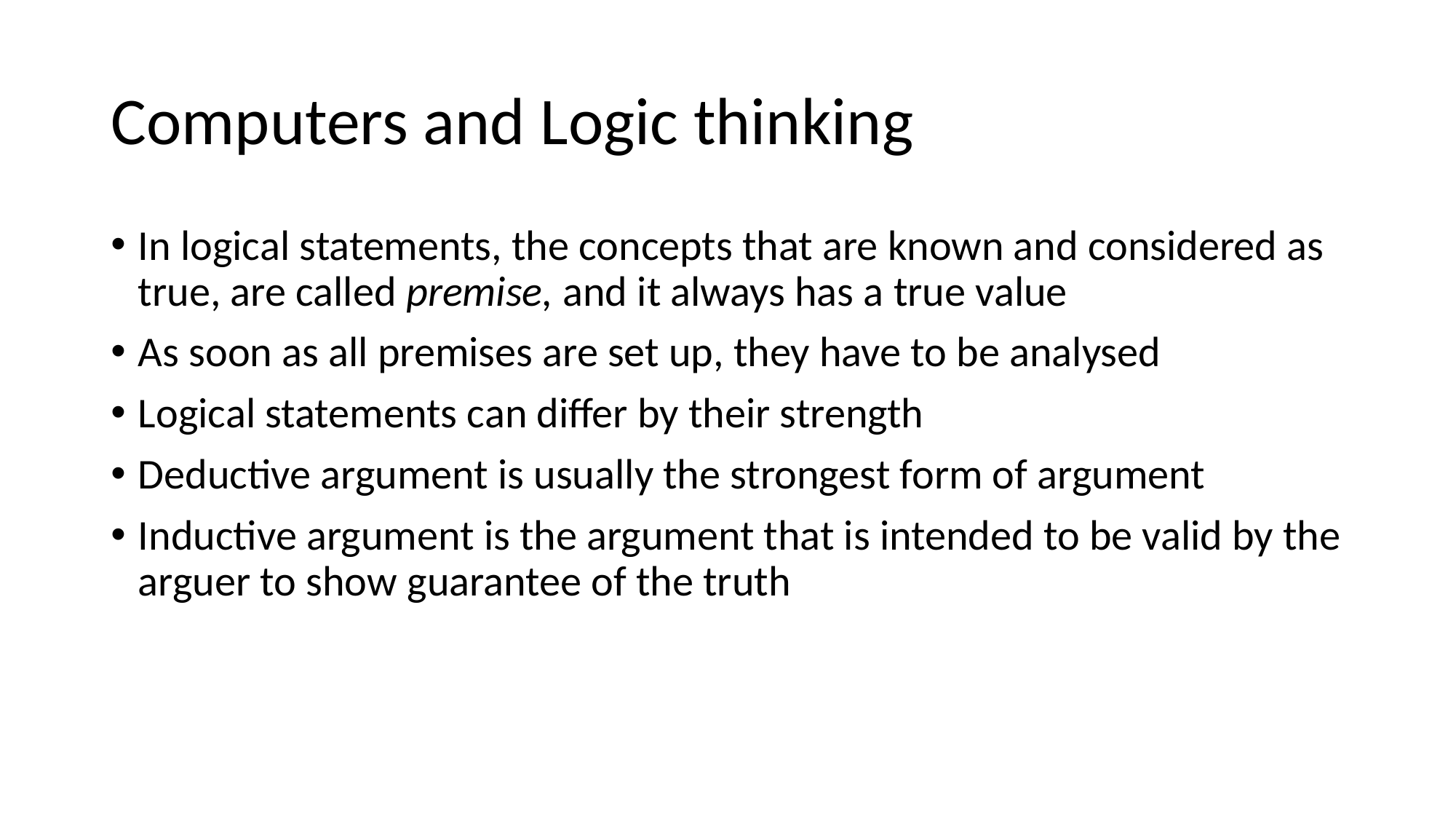

# Computers and Logic thinking
In logical statements, the concepts that are known and considered as true, are called premise, and it always has a true value
As soon as all premises are set up, they have to be analysed
Logical statements can differ by their strength
Deductive argument is usually the strongest form of argument
Inductive argument is the argument that is intended to be valid by the arguer to show guarantee of the truth